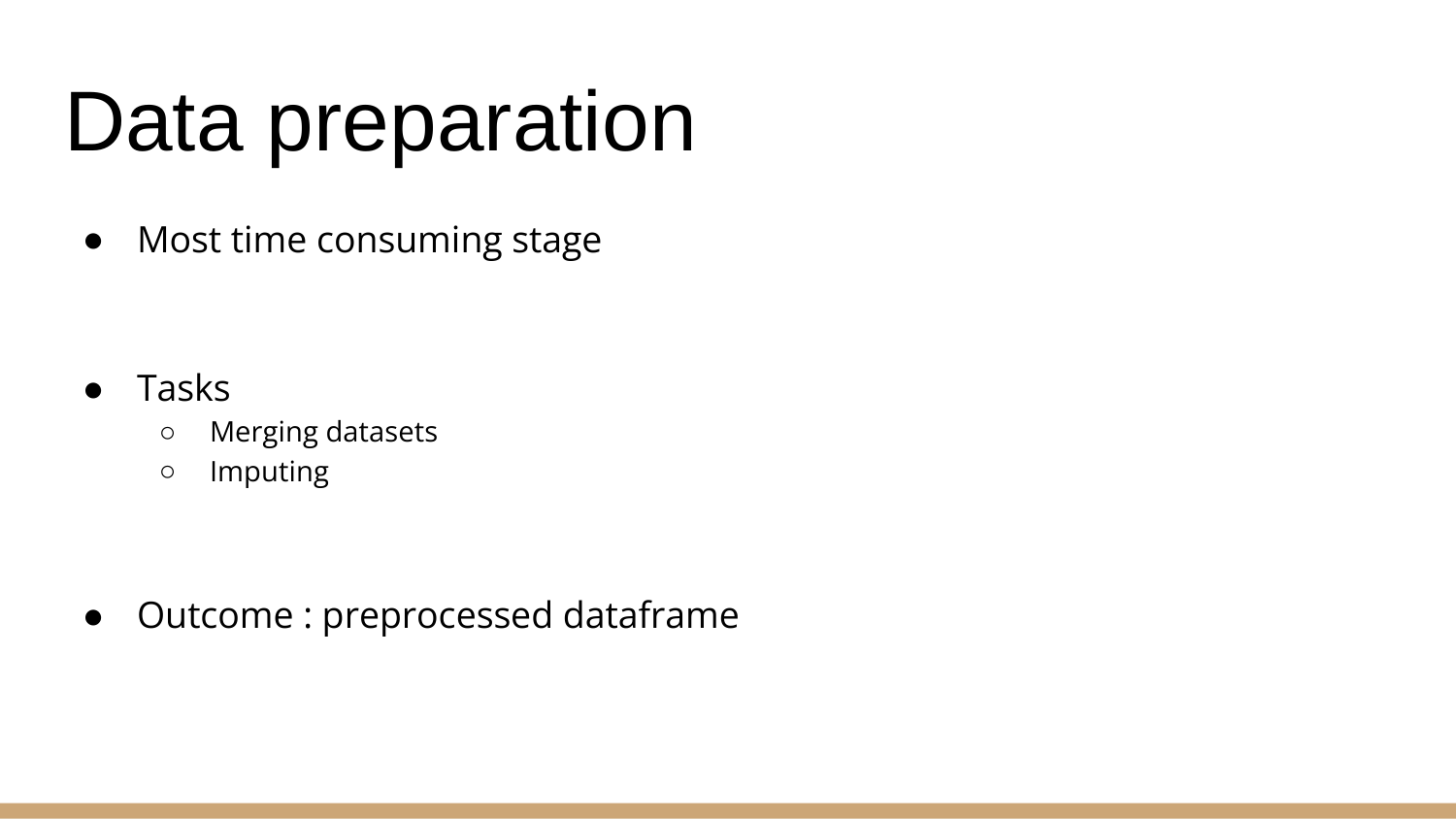

# Data preparation
Most time consuming stage

Tasks
Merging datasets
Imputing

Outcome : preprocessed dataframe